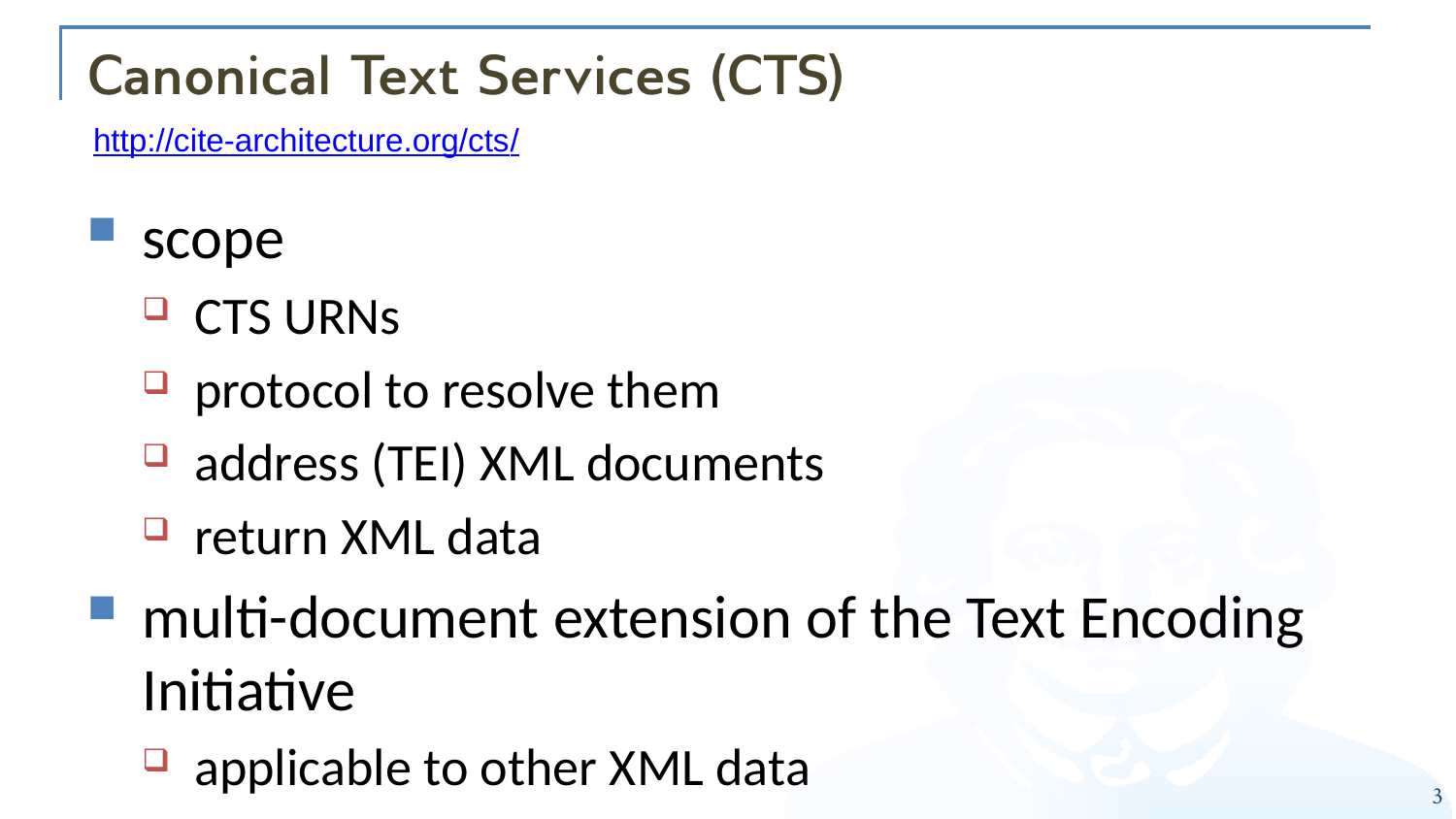

# Canonical Text Services (CTS)
http://cite-architecture.org/cts/
scope
CTS URNs
protocol to resolve them
address (TEI) XML documents
return XML data
multi-document extension of the Text Encoding Initiative
applicable to other XML data
3